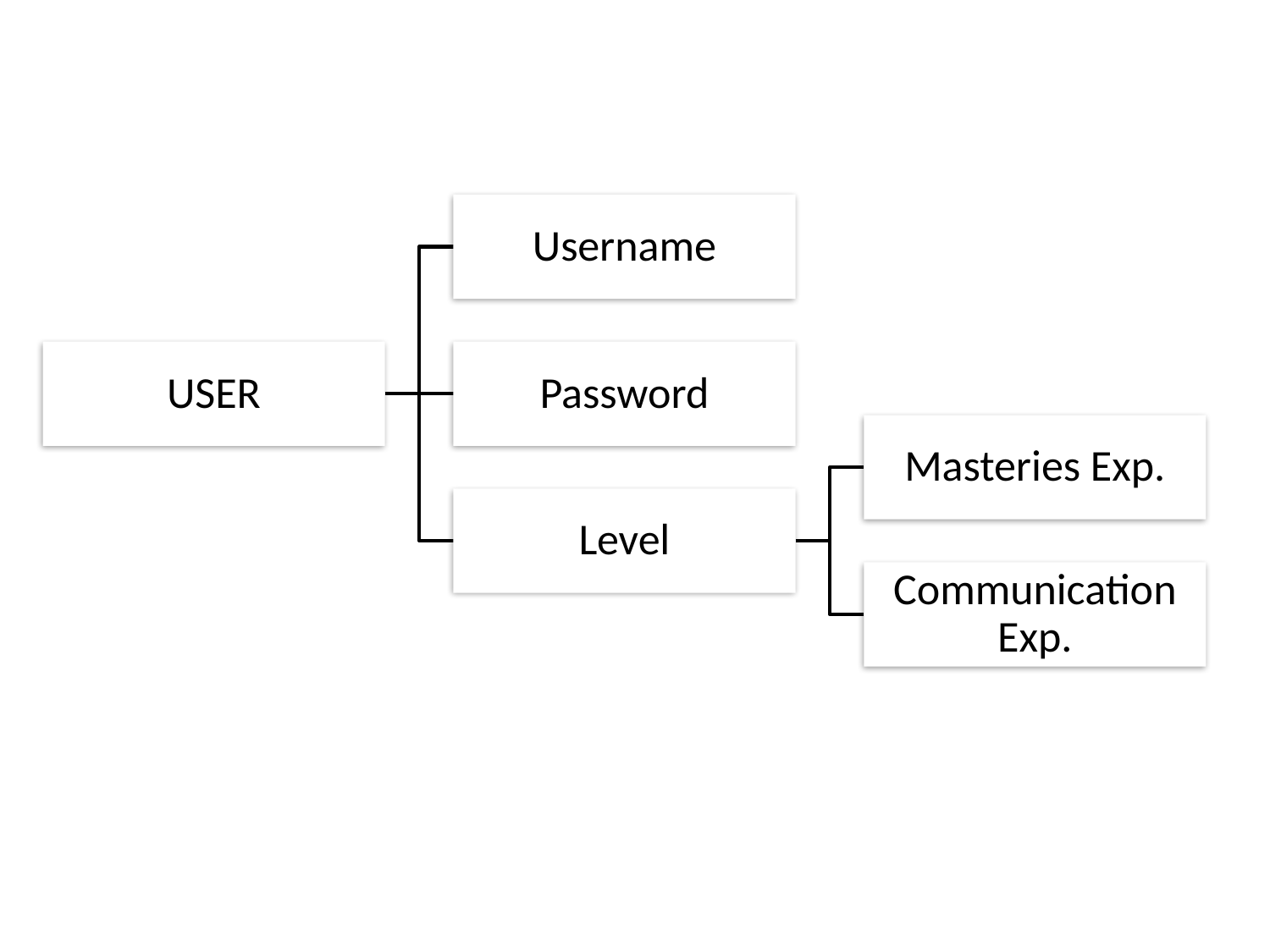

USER
Username
Password
Level
Masteries Exp.
Communication Exp.